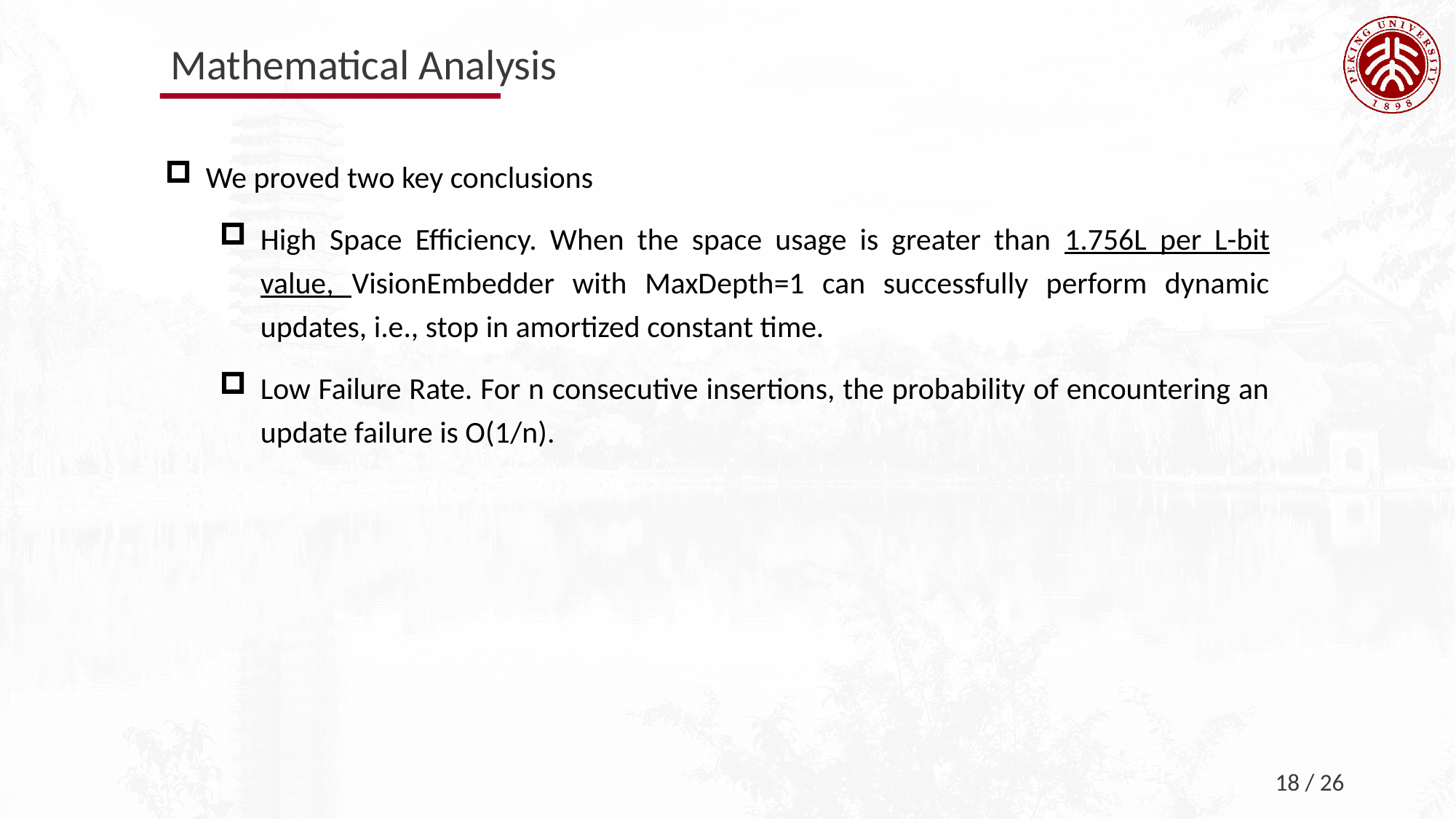

Mathematical Analysis

We proved two key conclusions
High Space Efficiency. When the space usage is greater than 1.756L per L-bit value, VisionEmbedder with MaxDepth=1 can successfully perform dynamic updates, i.e., stop in amortized constant time.
Low Failure Rate. For n consecutive insertions, the probability of encountering an update failure is O(1/n).
18 / 26